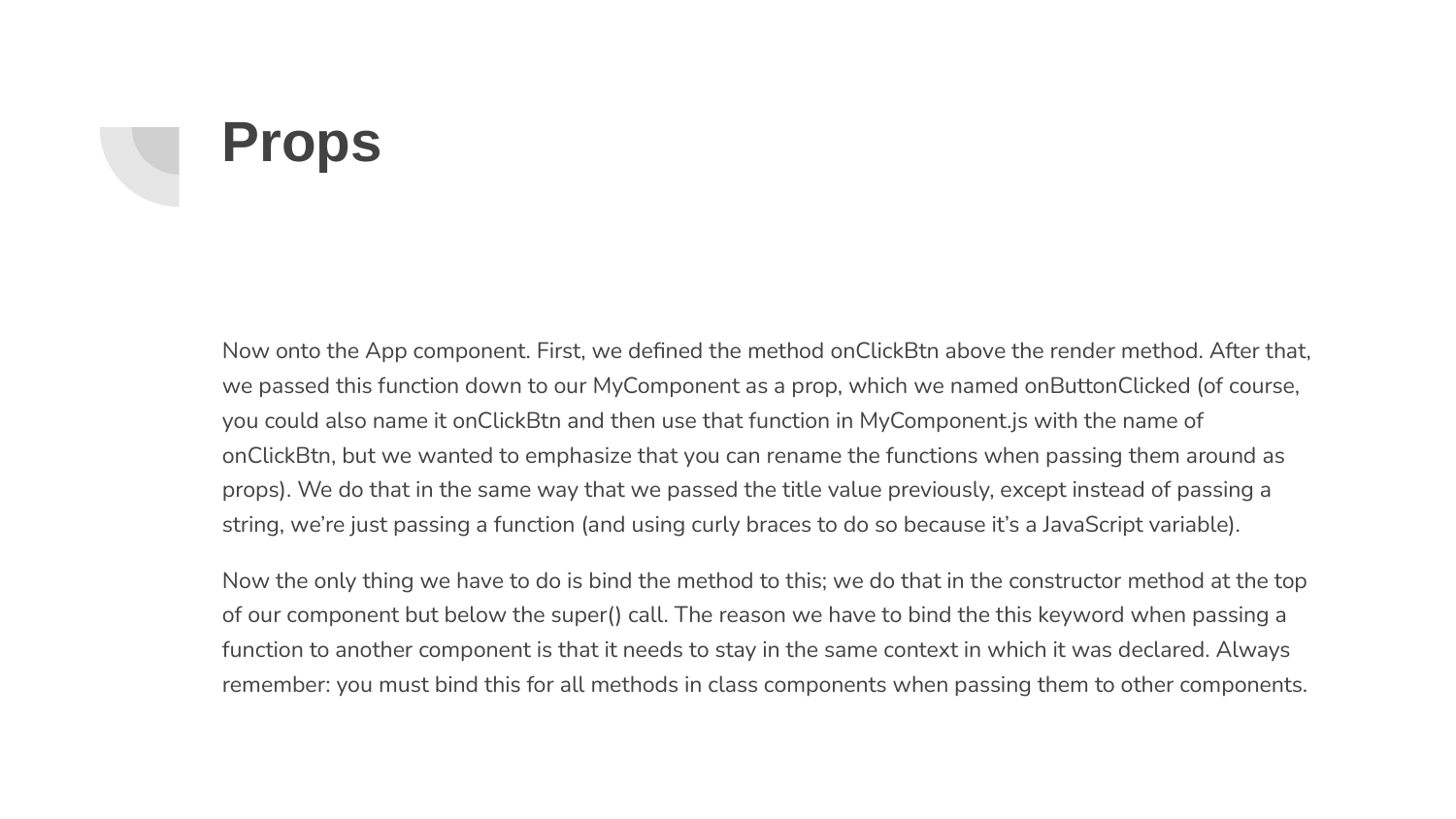

# Props
Now onto the App component. First, we defined the method onClickBtn above the render method. After that, we passed this function down to our MyComponent as a prop, which we named onButtonClicked (of course, you could also name it onClickBtn and then use that function in MyComponent.js with the name of onClickBtn, but we wanted to emphasize that you can rename the functions when passing them around as props). We do that in the same way that we passed the title value previously, except instead of passing a string, we’re just passing a function (and using curly braces to do so because it’s a JavaScript variable).
Now the only thing we have to do is bind the method to this; we do that in the constructor method at the top of our component but below the super() call. The reason we have to bind the this keyword when passing a function to another component is that it needs to stay in the same context in which it was declared. Always remember: you must bind this for all methods in class components when passing them to other components.